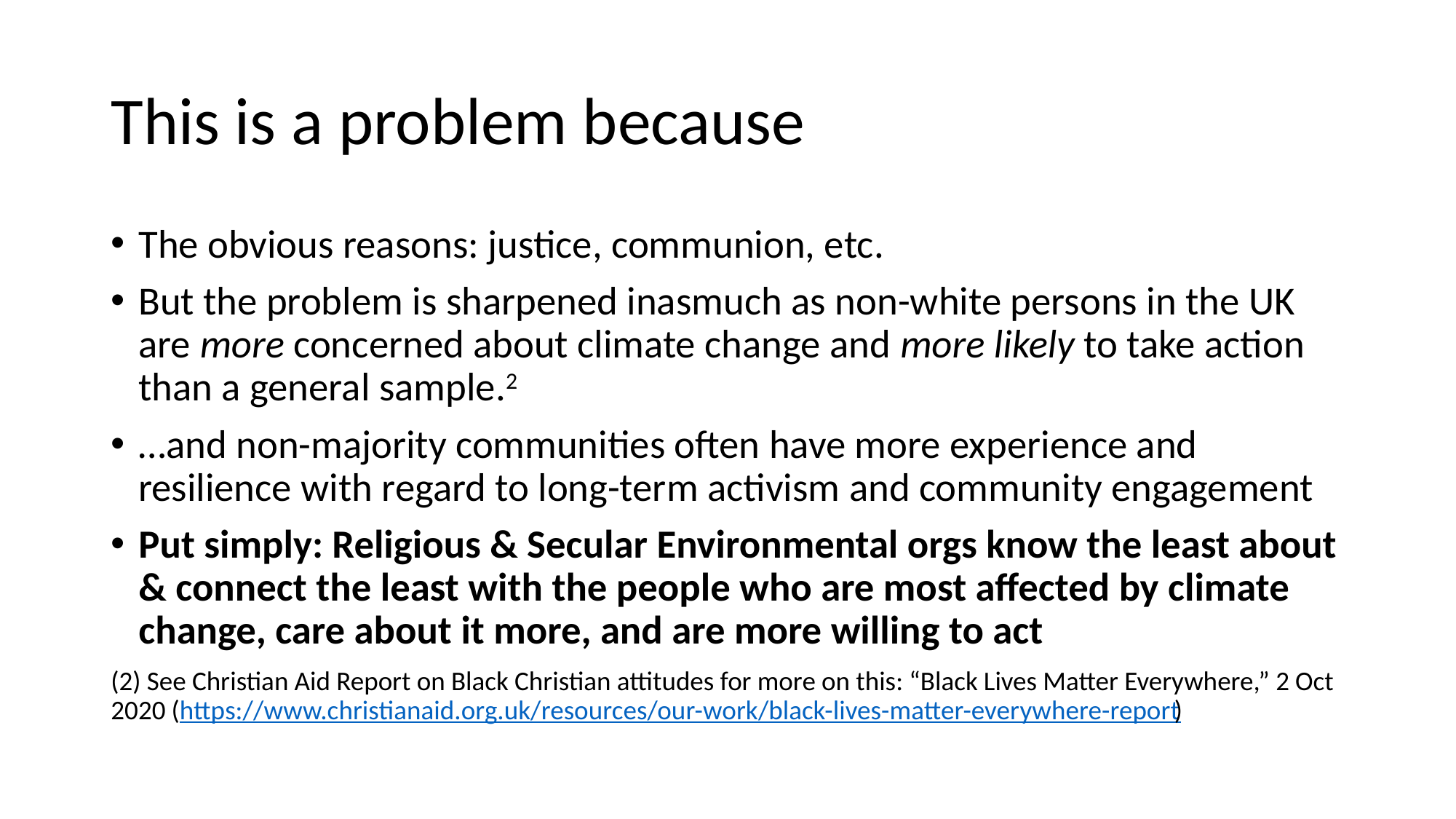

# This is a problem because
The obvious reasons: justice, communion, etc.
But the problem is sharpened inasmuch as non-white persons in the UK are more concerned about climate change and more likely to take action than a general sample.2
…and non-majority communities often have more experience and resilience with regard to long-term activism and community engagement
Put simply: Religious & Secular Environmental orgs know the least about & connect the least with the people who are most affected by climate change, care about it more, and are more willing to act
(2) See Christian Aid Report on Black Christian attitudes for more on this: “Black Lives Matter Everywhere,” 2 Oct 2020 (https://www.christianaid.org.uk/resources/our-work/black-lives-matter-everywhere-report)